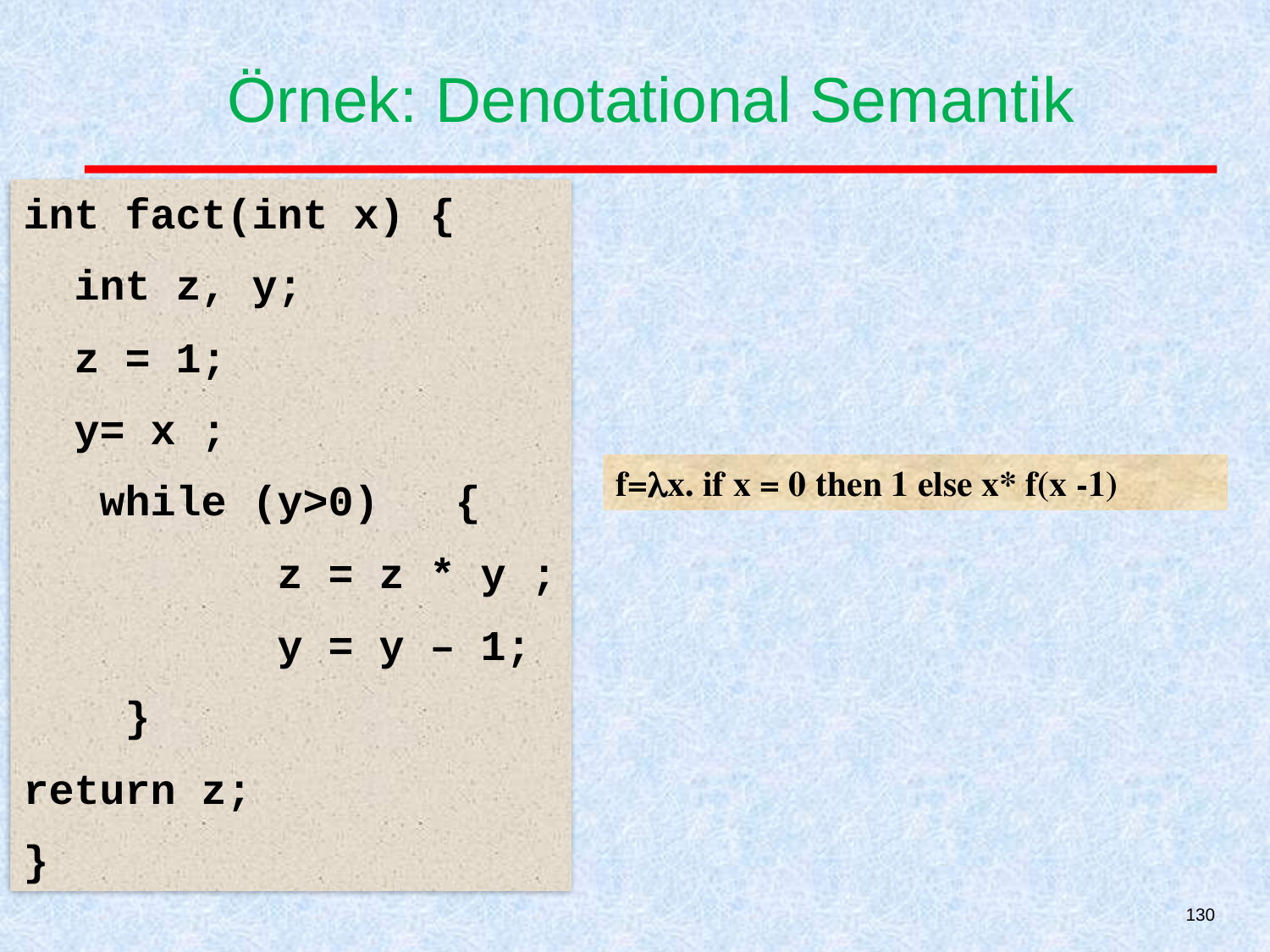

# Örnek: Denotational Semantik
int fact(int x) {
  int z, y;
  z = 1;
  y= x ;
   while (y>0)   {
          z = z * y ;
          y = y – 1;
    }
return z;
}

f=λx. if x = 0 then 1 else x* f(x -1)
130